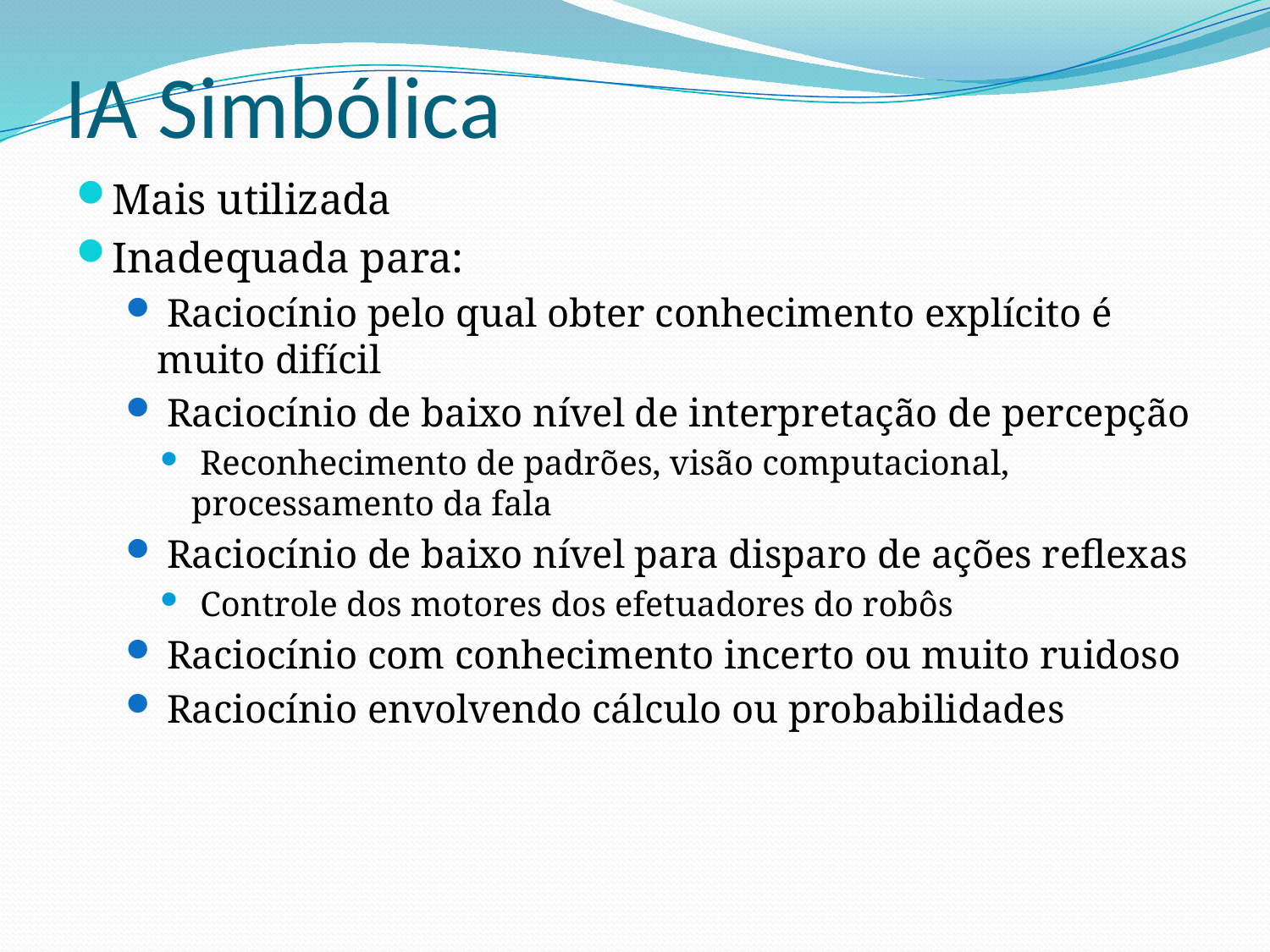

# IA Simbólica
Mais utilizada
Inadequada para:
 Raciocínio pelo qual obter conhecimento explícito é muito difícil
 Raciocínio de baixo nível de interpretação de percepção
 Reconhecimento de padrões, visão computacional, processamento da fala
 Raciocínio de baixo nível para disparo de ações reflexas
 Controle dos motores dos efetuadores do robôs
 Raciocínio com conhecimento incerto ou muito ruidoso
 Raciocínio envolvendo cálculo ou probabilidades